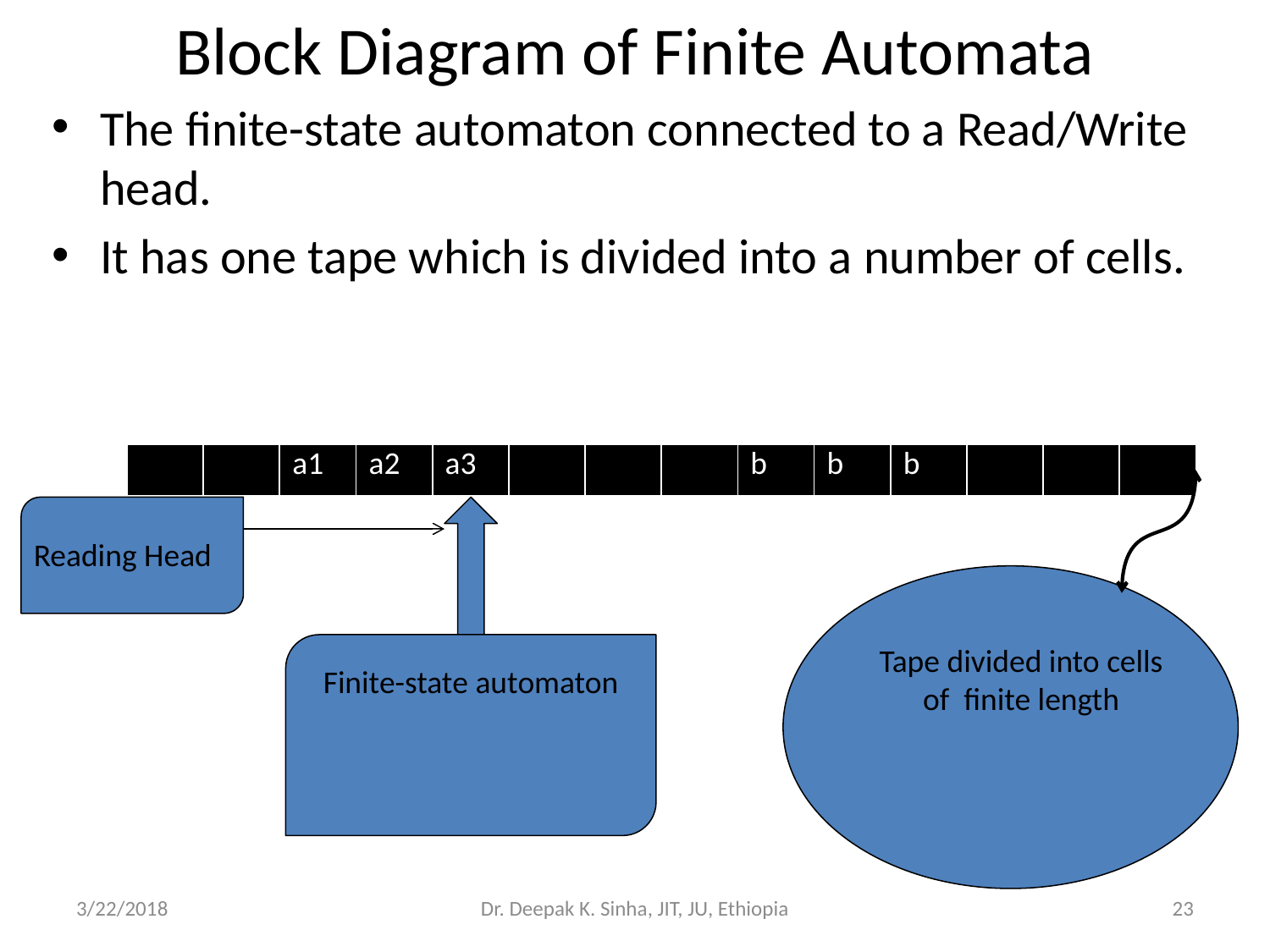

# Block Diagram of Finite Automata
The finite-state automaton connected to a Read/Write head.
It has one tape which is divided into a number of cells.
|  |  | a1 | a2 | a3 |  |  |  | b | b | b |  |  |  |
| --- | --- | --- | --- | --- | --- | --- | --- | --- | --- | --- | --- | --- | --- |

Reading Head

Tape divided into cells of  finite length
Finite-state automaton
3/22/2018
Dr. Deepak K. Sinha, JIT, JU, Ethiopia
23